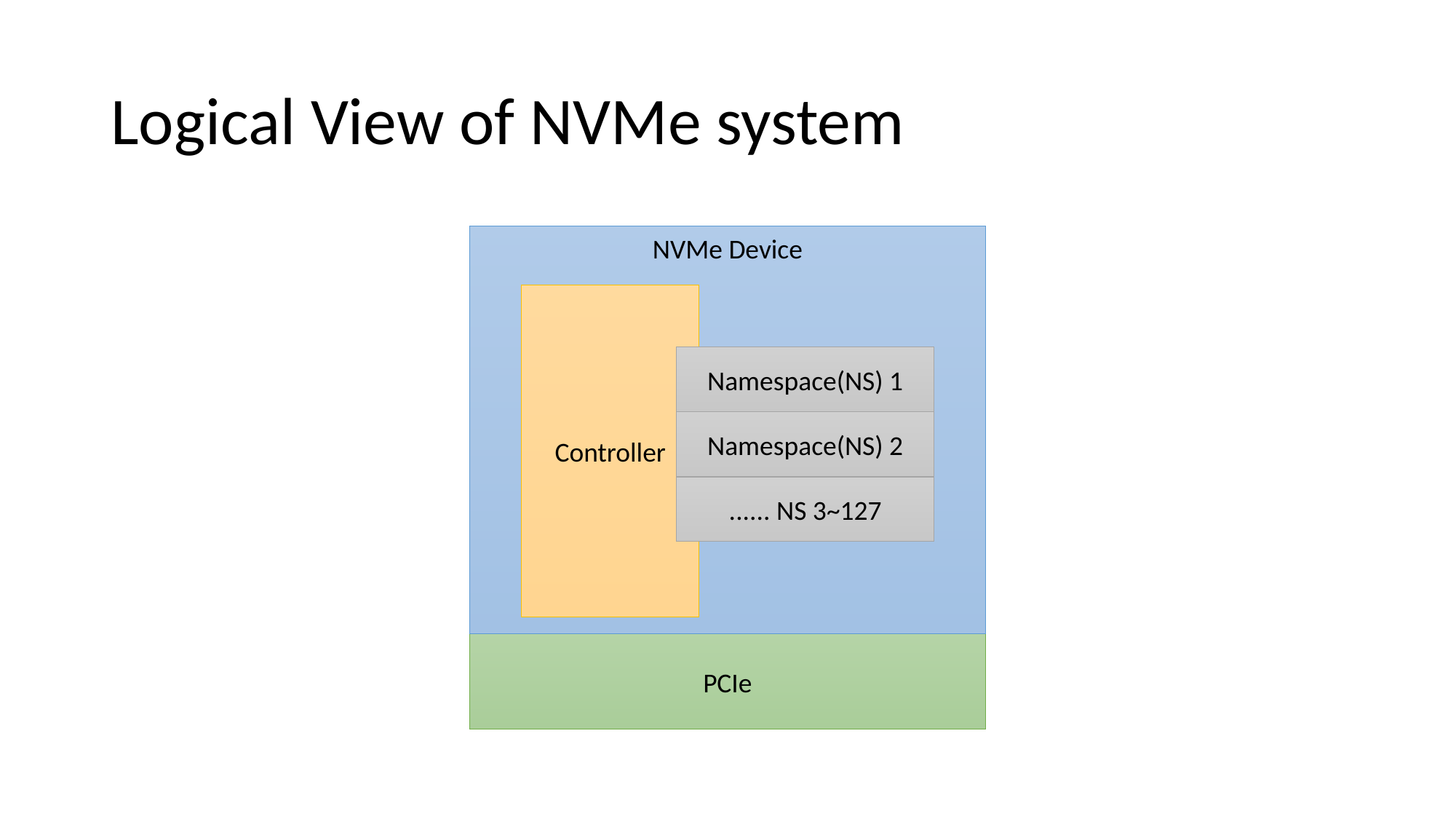

# Logical View of NVMe system

NVMe Device
Controller
Namespace(NS) 1
Namespace(NS) 2
...... NS 3~127
PCIe